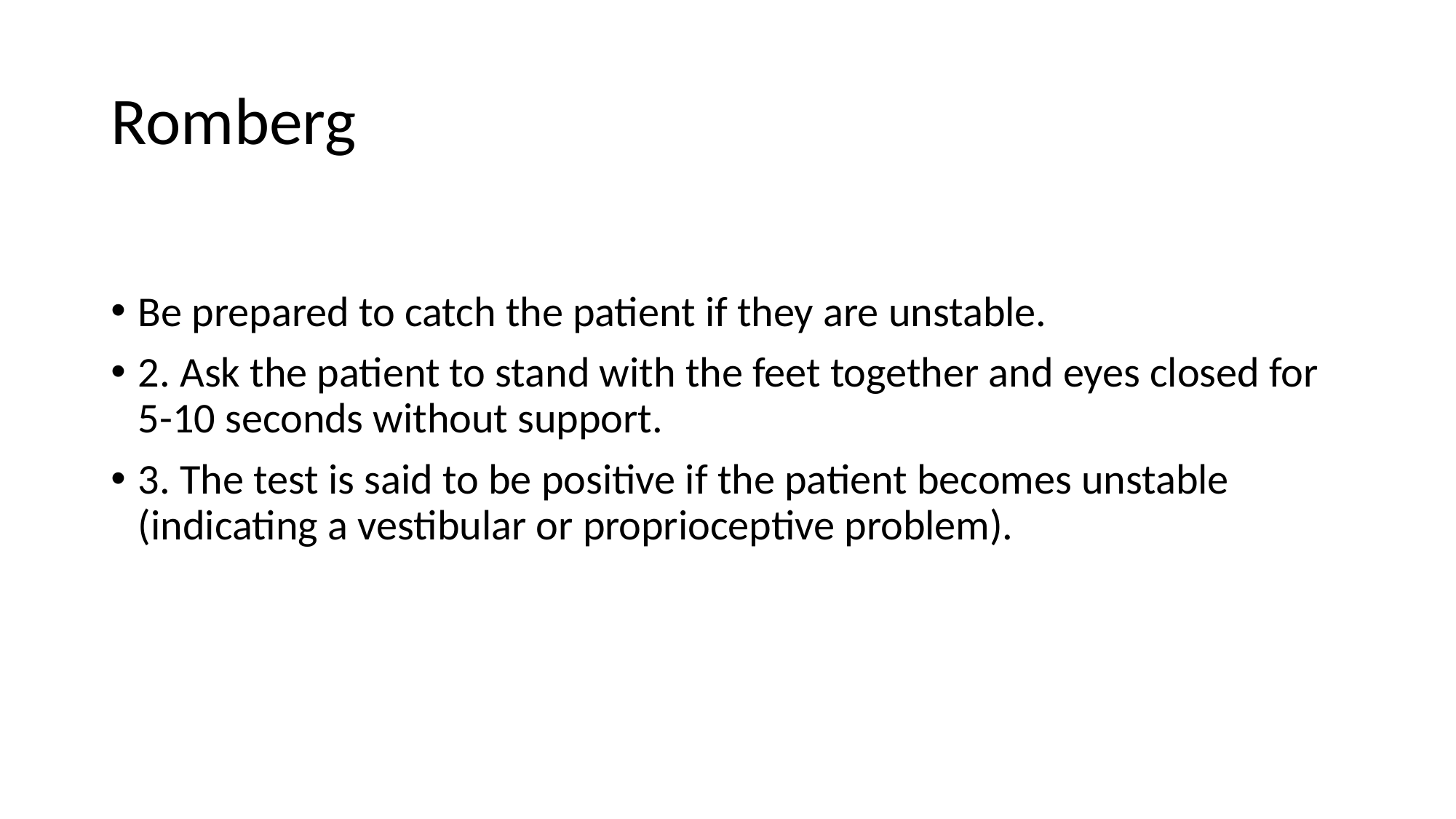

# Romberg

Be prepared to catch the patient if they are unstable.
2. Ask the patient to stand with the feet together and eyes closed for 5-10 seconds without support.
3. The test is said to be positive if the patient becomes unstable (indicating a vestibular or proprioceptive problem).